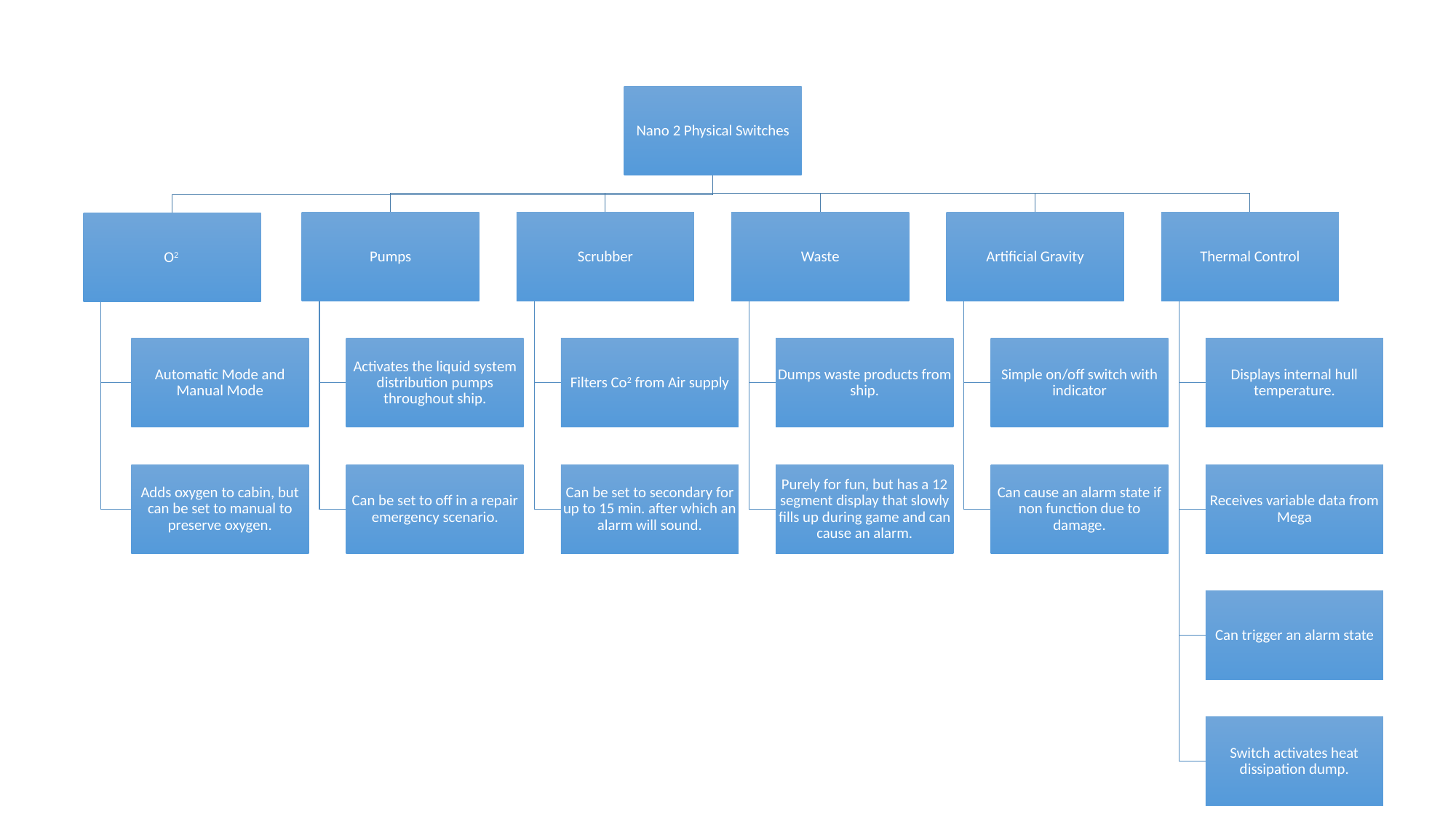

Nano 2 Physical Switches
O2
Automatic Mode and Manual Mode
Adds oxygen to cabin, but can be set to manual to preserve oxygen.
Pumps
Activates the liquid system distribution pumps throughout ship.
Can be set to off in a repair emergency scenario.
Scrubber
Filters Co2 from Air supply
Can be set to secondary for up to 15 min. after which an alarm will sound.
Waste
Dumps waste products from ship.
Purely for fun, but has a 12 segment display that slowly fills up during game and can cause an alarm.
Artificial Gravity
Simple on/off switch with indicator
Can cause an alarm state if non function due to damage.
Thermal Control
Displays internal hull temperature.
Receives variable data from Mega
Can trigger an alarm state
Switch activates heat dissipation dump.